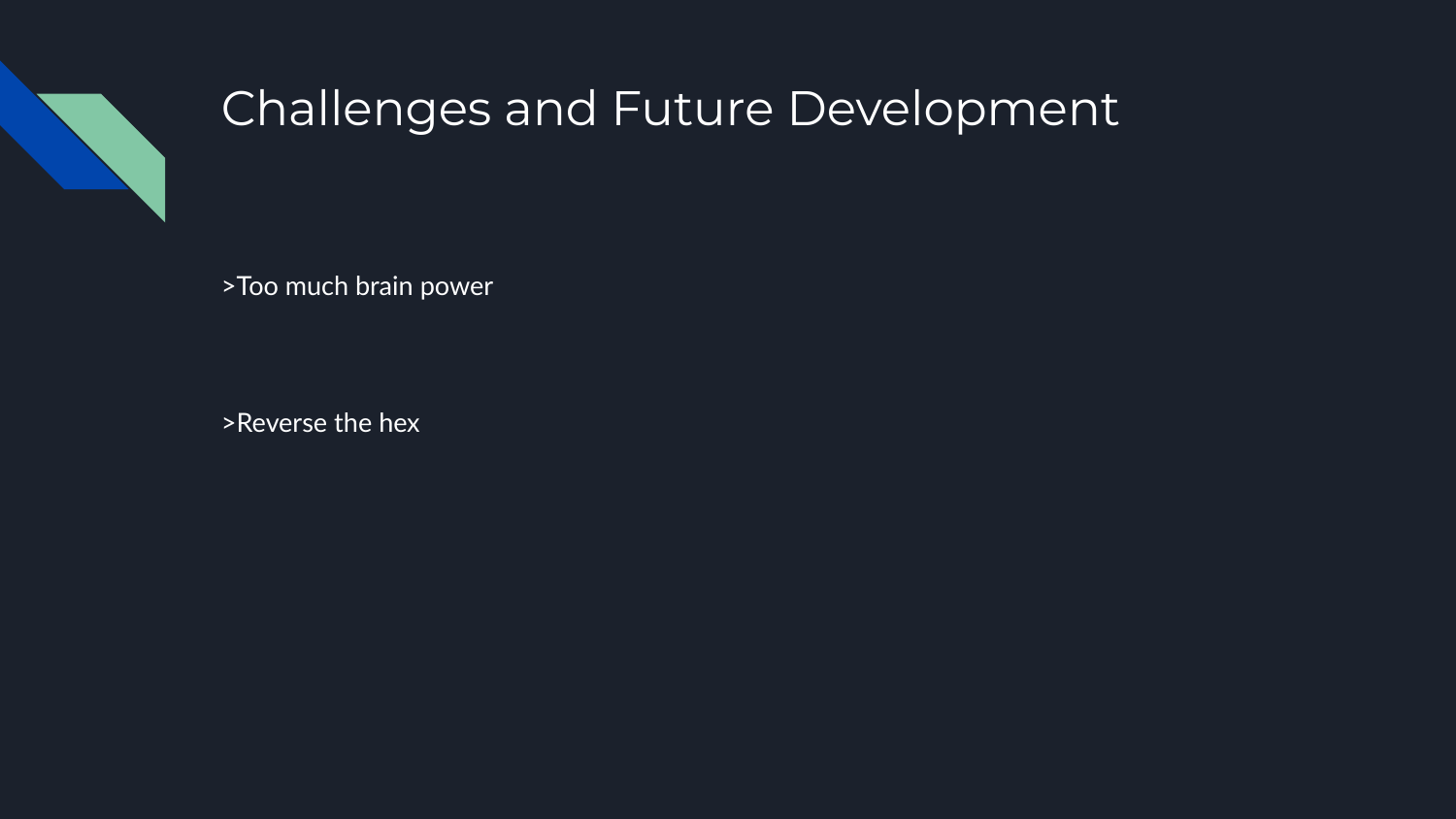

# Challenges and Future Development
>Too much brain power

>Reverse the hex